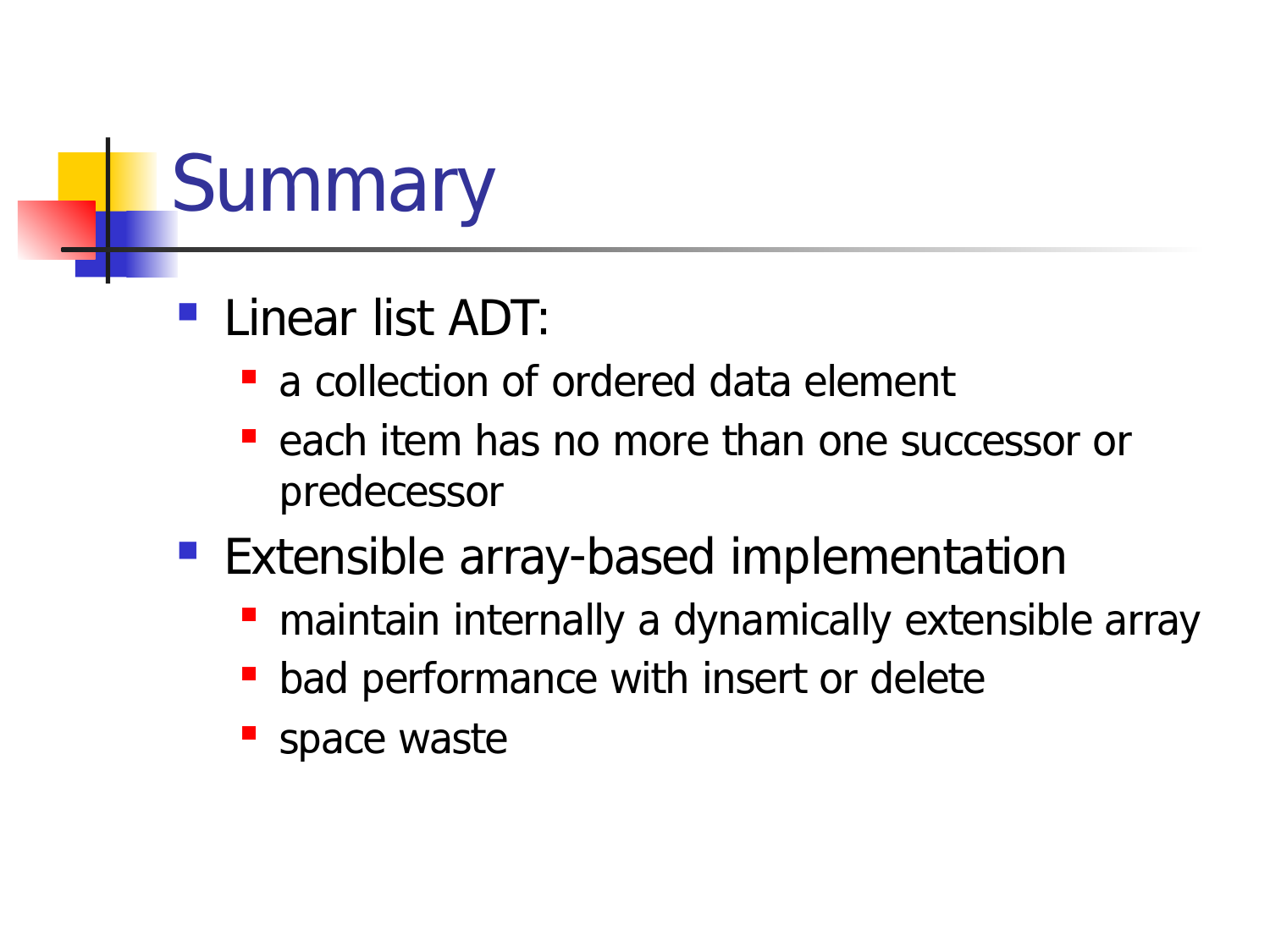

# Summary
Linear list ADT:
a collection of ordered data element
each item has no more than one successor or predecessor
Extensible array-based implementation
maintain internally a dynamically extensible array
bad performance with insert or delete
space waste